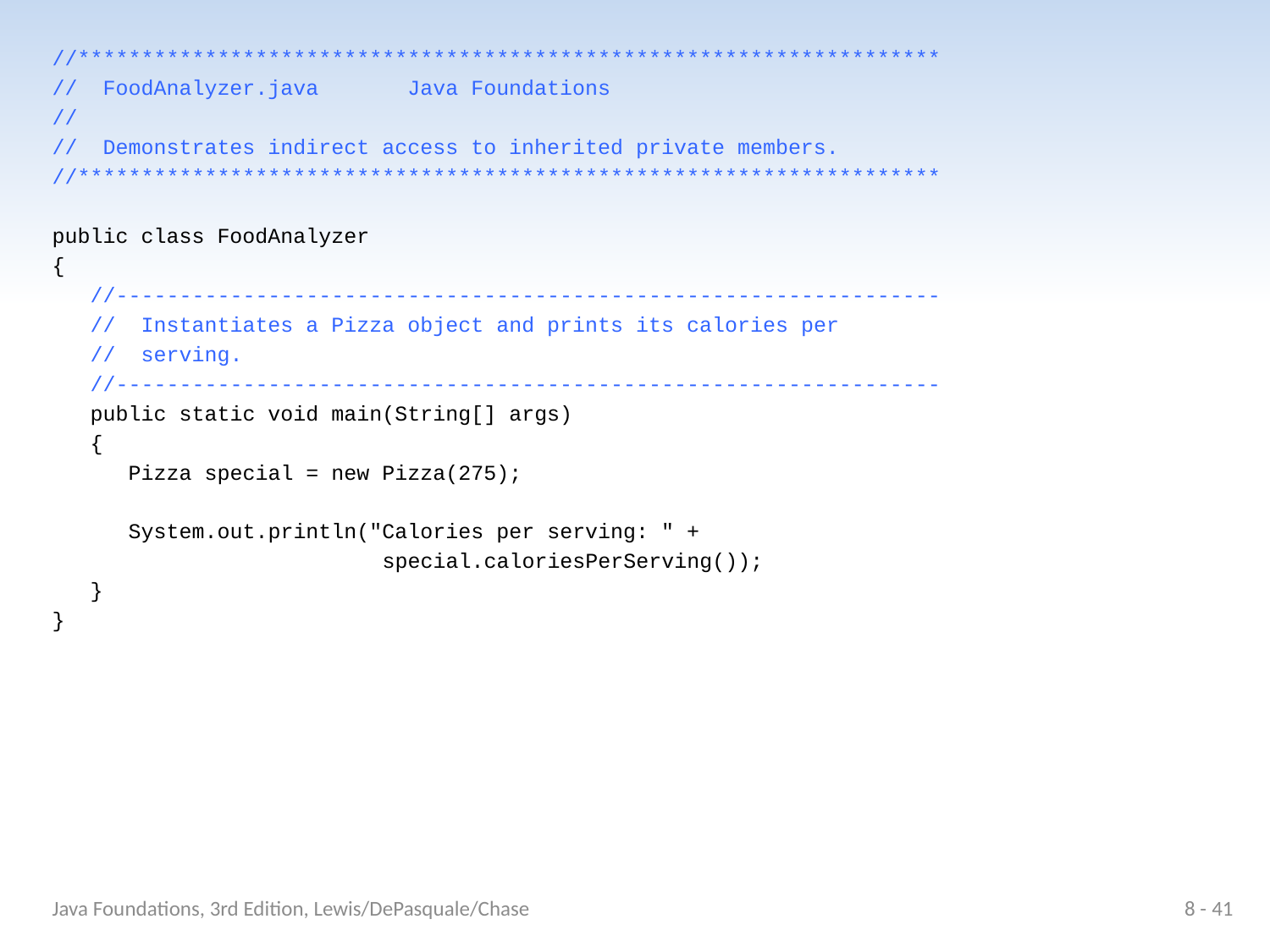

//********************************************************************
//  FoodAnalyzer.java       Java Foundations
//
//  Demonstrates indirect access to inherited private members.
//********************************************************************

public class FoodAnalyzer
{
   //-----------------------------------------------------------------
   //  Instantiates a Pizza object and prints its calories per
   //  serving.
   //-----------------------------------------------------------------
   public static void main(String[] args)
   {
      Pizza special = new Pizza(275);

      System.out.println("Calories per serving: " +
                          special.caloriesPerServing());
   }
}

Java Foundations, 3rd Edition, Lewis/DePasquale/Chase
8 - 41